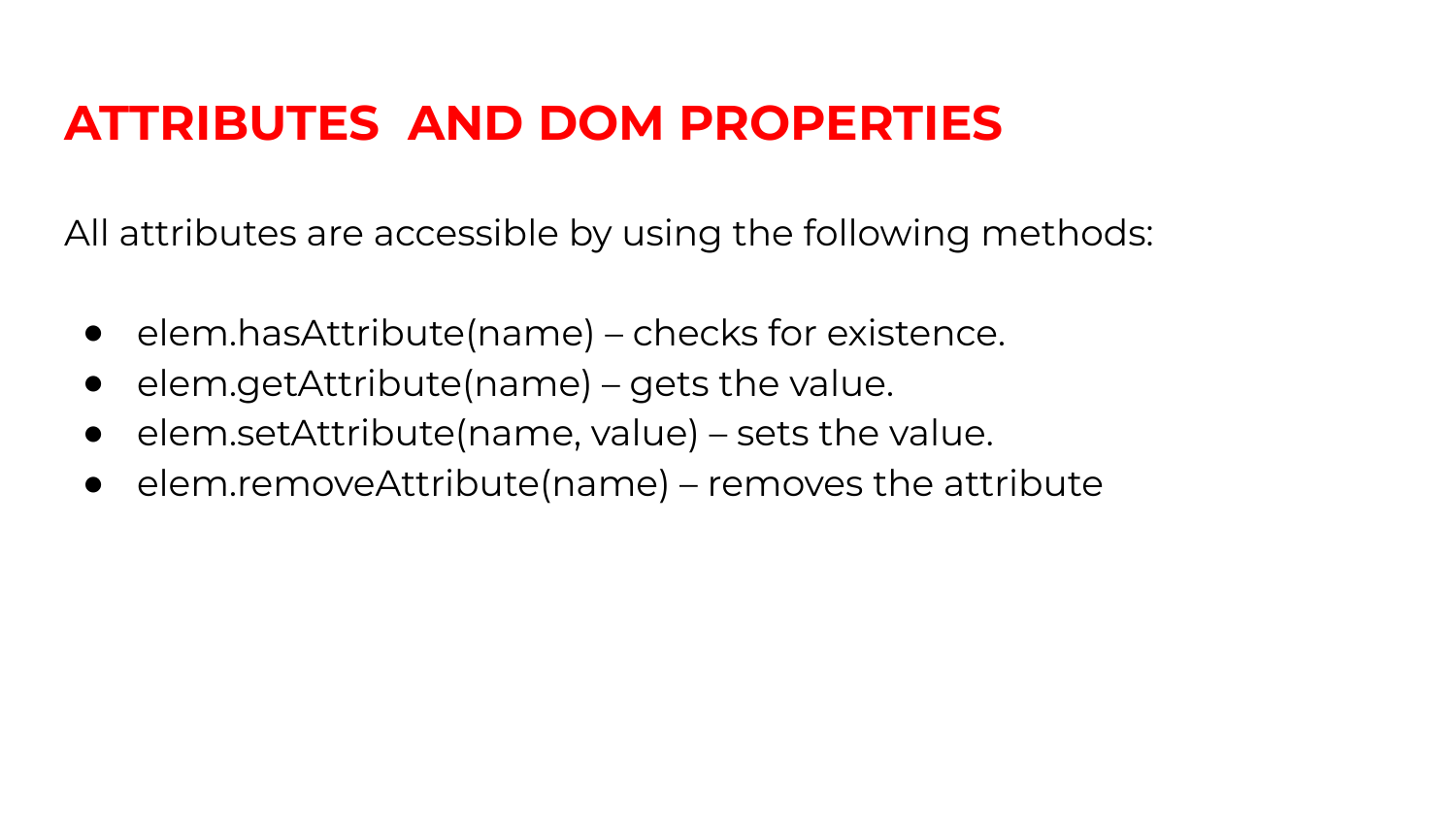

# ATTRIBUTES  AND DOM PROPERTIES

All attributes are accessible by using the following methods:

elem.hasAttribute(name) – checks for existence.
elem.getAttribute(name) – gets the value.
elem.setAttribute(name, value) – sets the value.
elem.removeAttribute(name) – removes the attribute